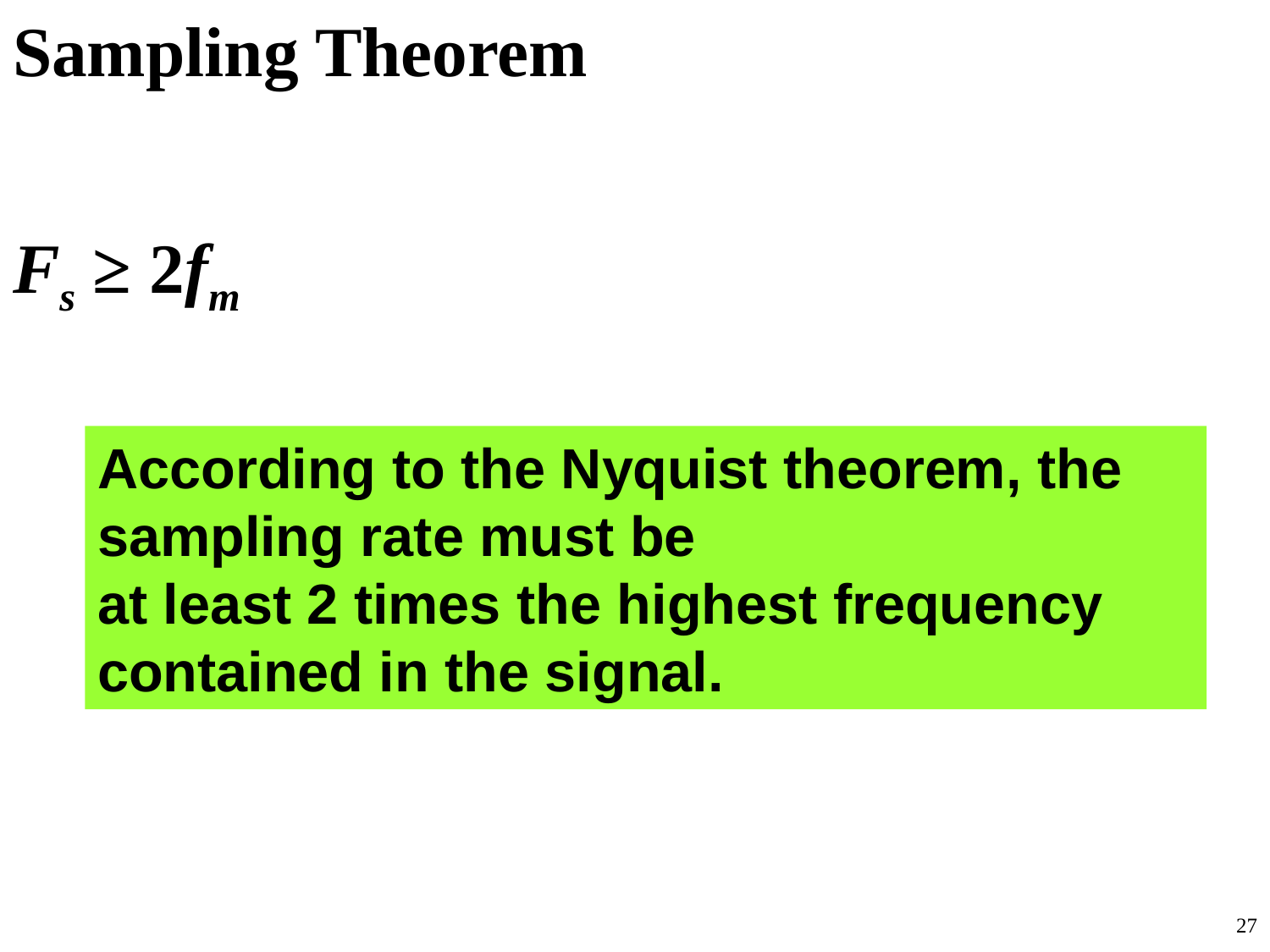

Sampling Theorem
Fs ≥ 2fm
According to the Nyquist theorem, the sampling rate must be
at least 2 times the highest frequency contained in the signal.
27